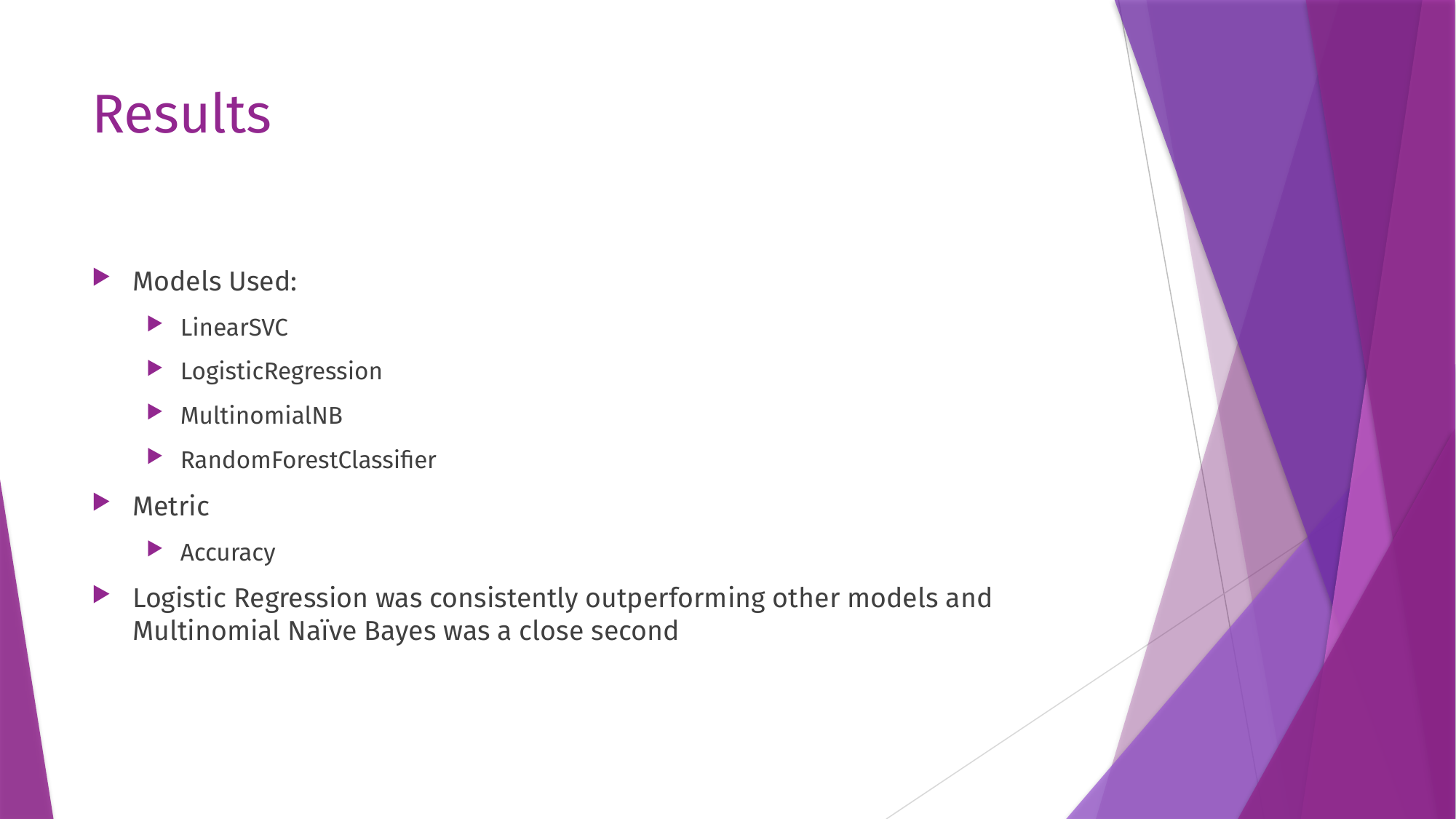

# Results
Models Used:
LinearSVC
LogisticRegression
MultinomialNB
RandomForestClassifier
Metric
Accuracy
Logistic Regression was consistently outperforming other models and Multinomial Naïve Bayes was a close second